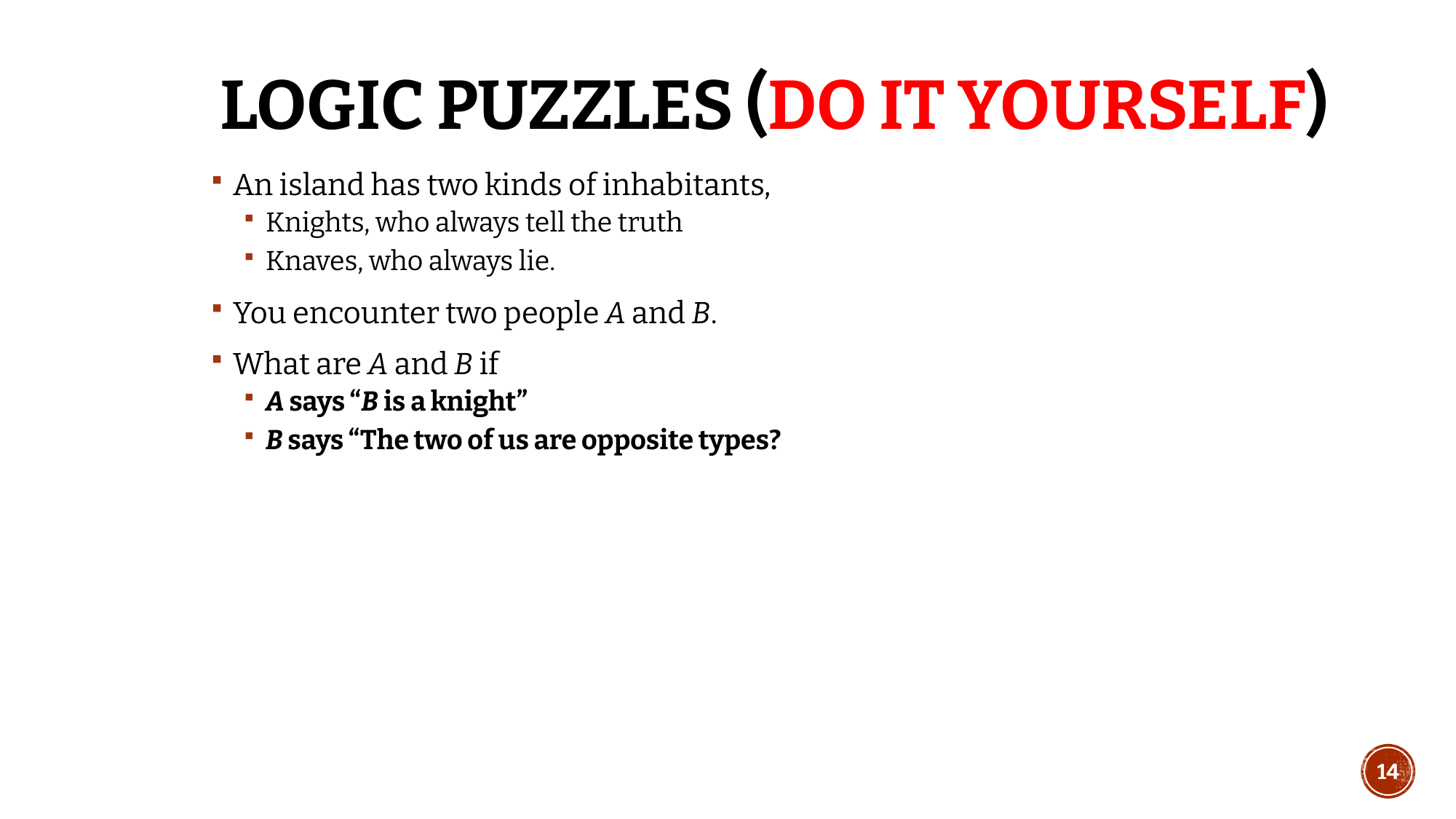

# Logic Puzzles (Do it yourself)
An island has two kinds of inhabitants,
Knights, who always tell the truth
Knaves, who always lie.
You encounter two people A and B.
What are A and B if
A says “B is a knight”
B says “The two of us are opposite types?

14